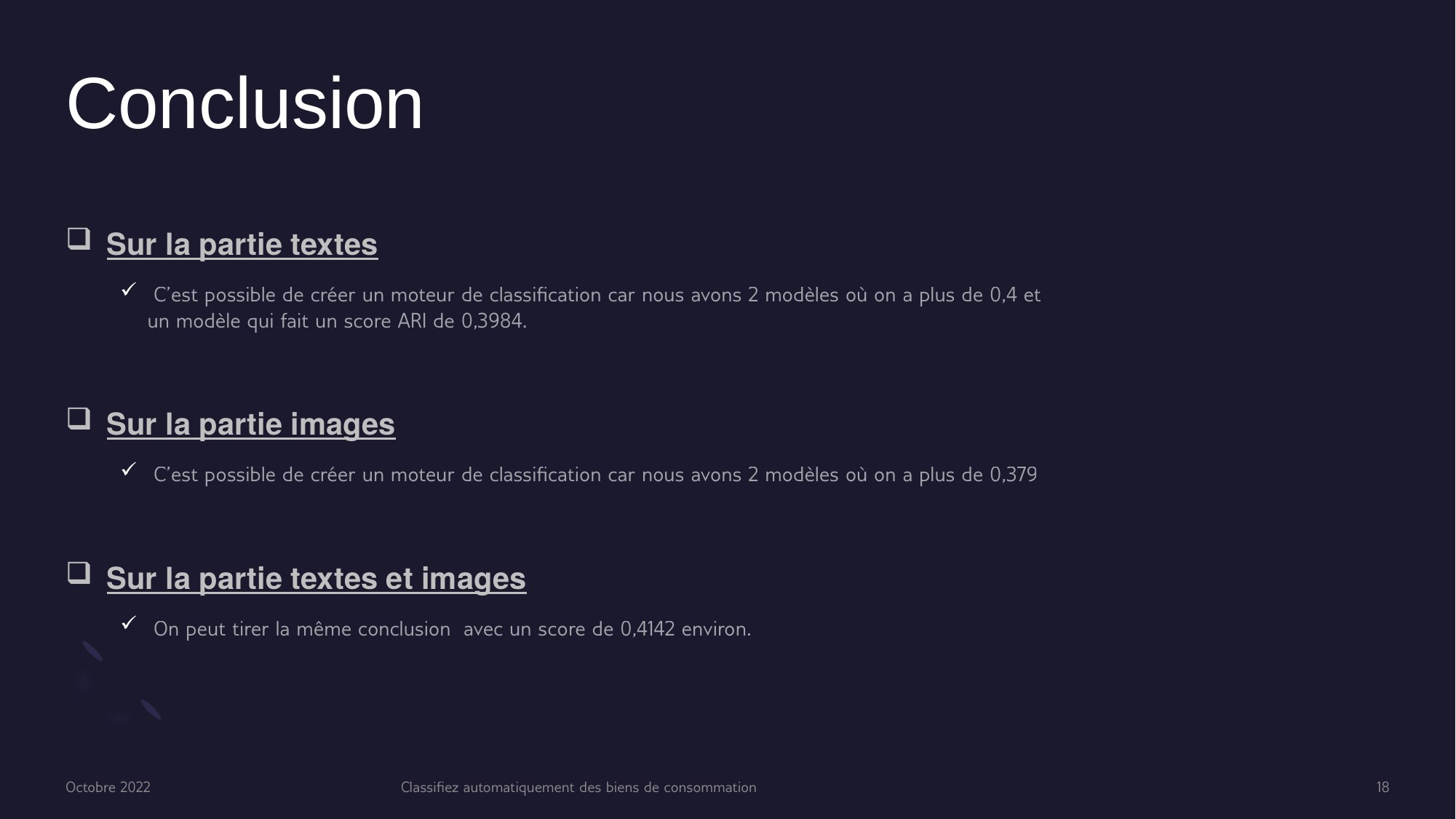

# Conclusion
Sur la partie textes
 C’est possible de créer un moteur de classification car nous avons 2 modèles où on a plus de 0,4 et un modèle qui fait un score ARI de 0,3984.

Sur la partie images
 C’est possible de créer un moteur de classification car nous avons 2 modèles où on a plus de 0,379

Sur la partie textes et images
 On peut tirer la même conclusion  avec un score de 0,4142 environ.

Octobre 2022
Classifiez automatiquement des biens de consommation
18